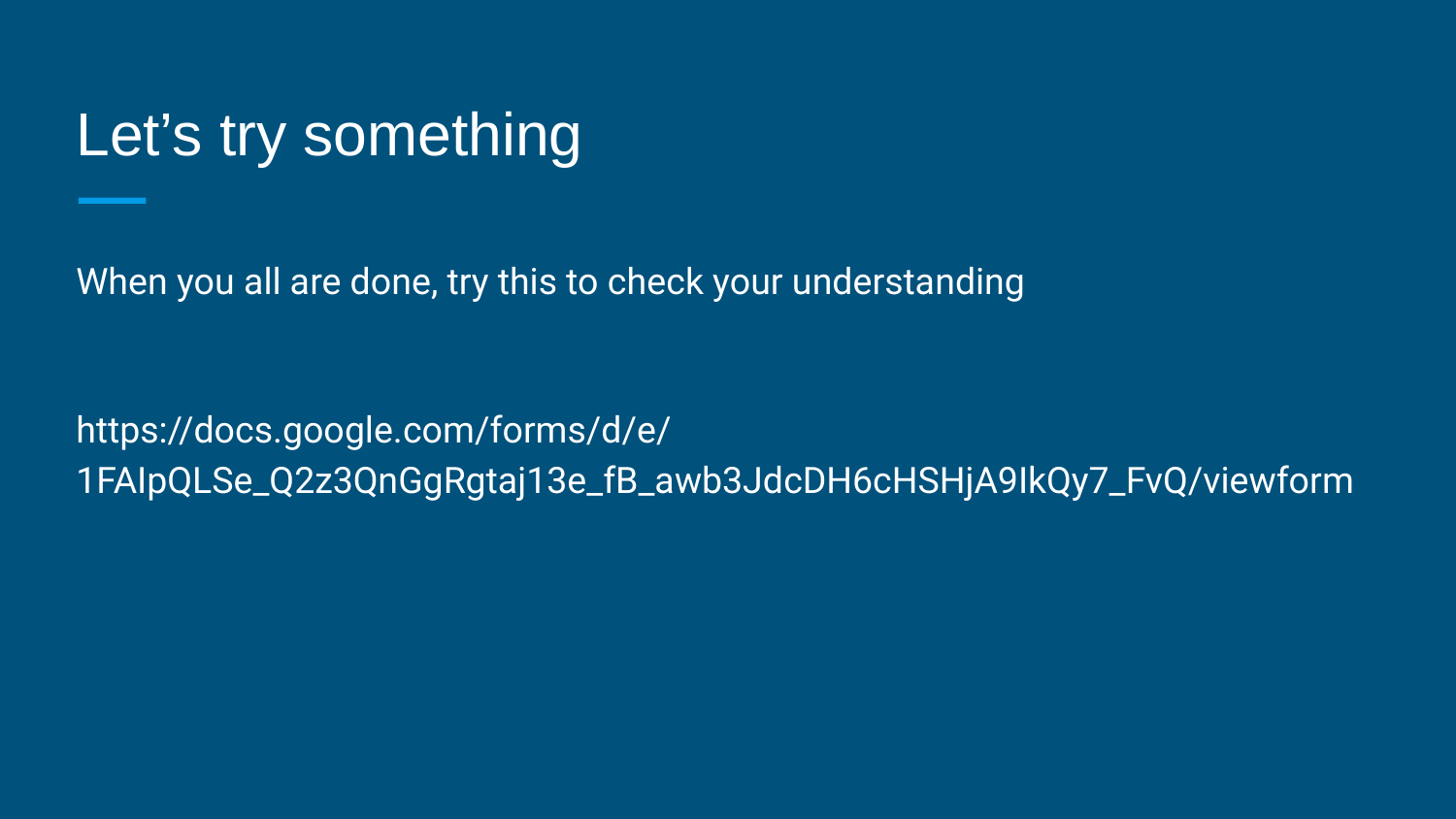

Let’s try something
When you all are done, try this to check your understanding

https://docs.google.com/forms/d/e/1FAIpQLSe_Q2z3QnGgRgtaj13e_fB_awb3JdcDH6cHSHjA9IkQy7_FvQ/viewform